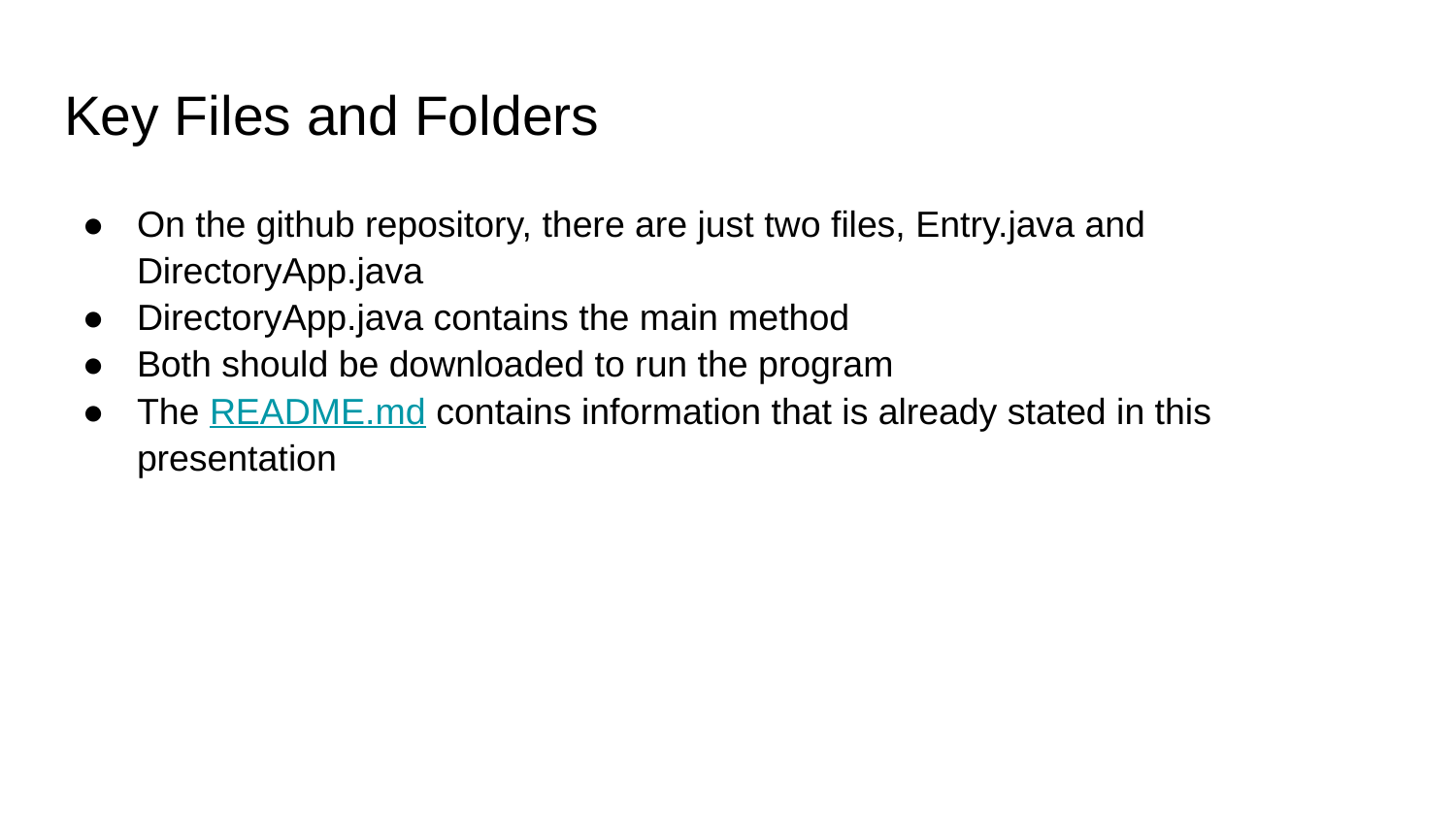

# Key Files and Folders
On the github repository, there are just two files, Entry.java and DirectoryApp.java
DirectoryApp.java contains the main method
Both should be downloaded to run the program
The README.md contains information that is already stated in this presentation